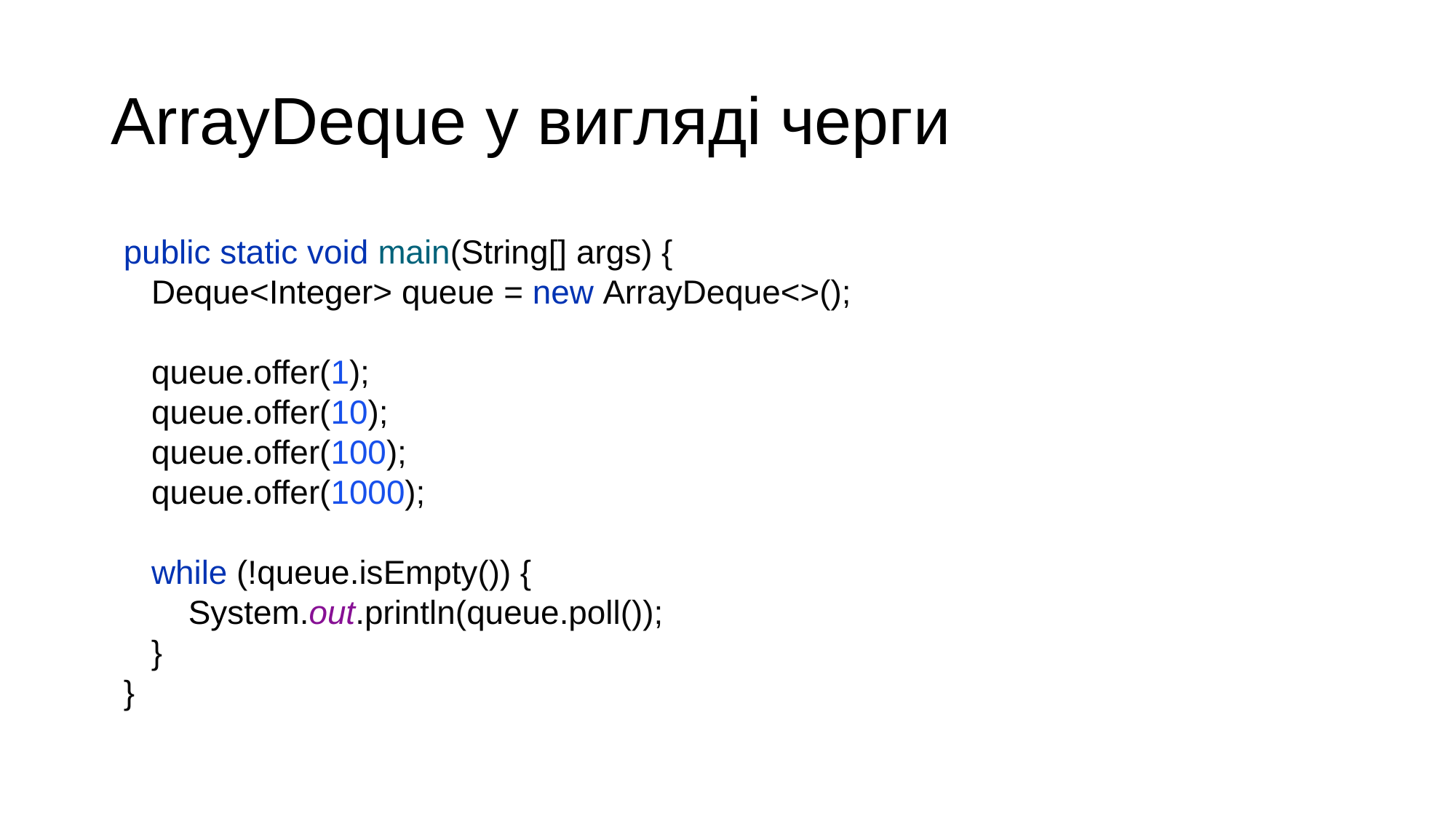

# ArrayDeque у вигляді черги
public static void main(String[] args) {
   Deque<Integer> queue = new ArrayDeque<>();
   queue.offer(1);
   queue.offer(10);
   queue.offer(100);
   queue.offer(1000);
   while (!queue.isEmpty()) {
       System.out.println(queue.poll());
   }
}